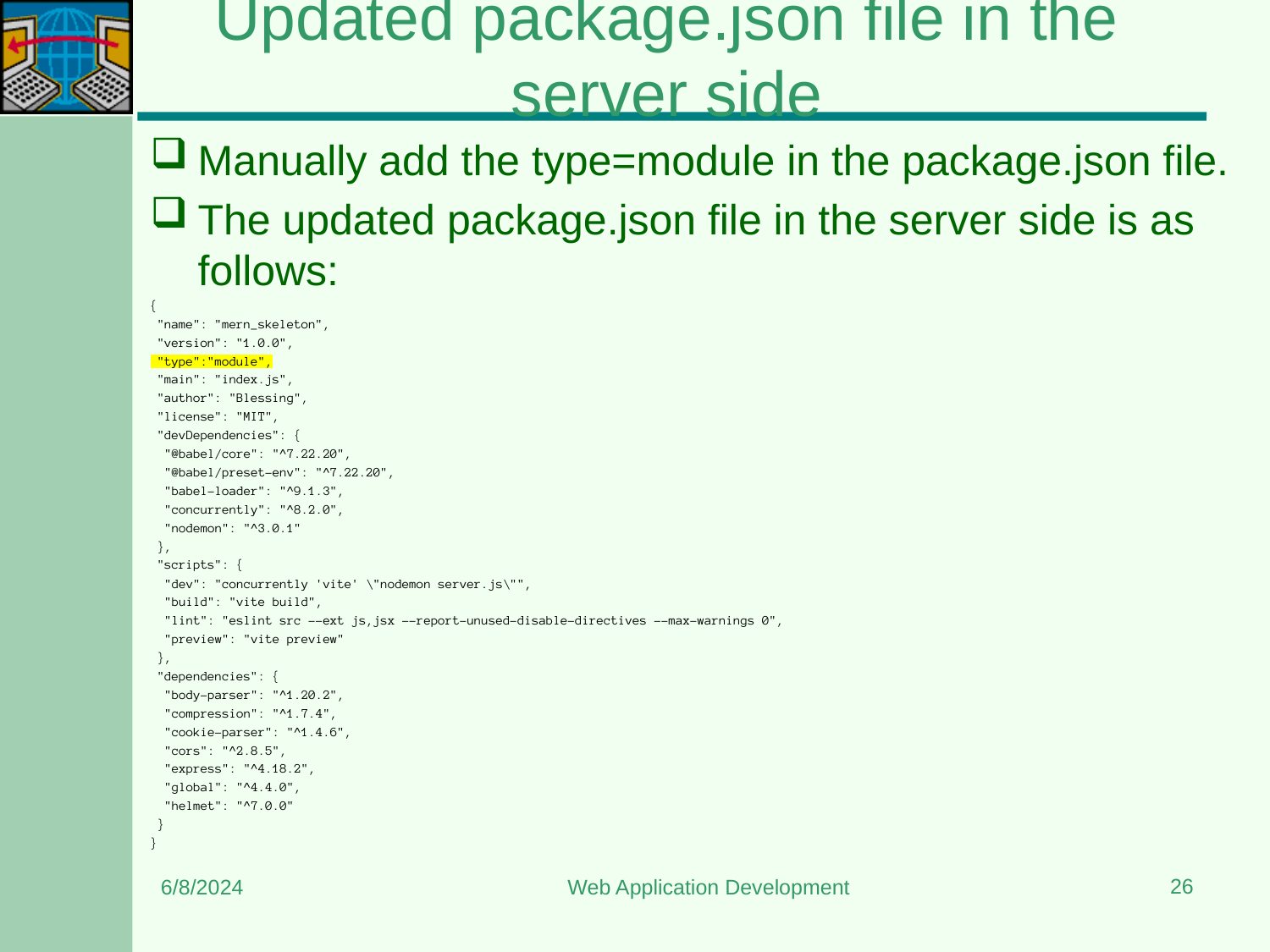

# Updated package.json file in the server side
Manually add the type=module in the package.json file.
The updated package.json file in the server side is as follows:
{
 "name": "mern_skeleton",
 "version": "1.0.0",
 "type":"module",
 "main": "index.js",
 "author": "Blessing",
 "license": "MIT",
 "devDependencies": {
  "@babel/core": "^7.22.20",
  "@babel/preset-env": "^7.22.20",
  "babel-loader": "^9.1.3",
  "concurrently": "^8.2.0",
  "nodemon": "^3.0.1"
 },
 "scripts": {
  "dev": "concurrently 'vite' \"nodemon server.js\"",
  "build": "vite build",
  "lint": "eslint src --ext js,jsx --report-unused-disable-directives --max-warnings 0",
  "preview": "vite preview"
 },
 "dependencies": {
  "body-parser": "^1.20.2",
  "compression": "^1.7.4",
  "cookie-parser": "^1.4.6",
  "cors": "^2.8.5",
  "express": "^4.18.2",
  "global": "^4.4.0",
  "helmet": "^7.0.0"
 }
}

26
6/8/2024
Web Application Development